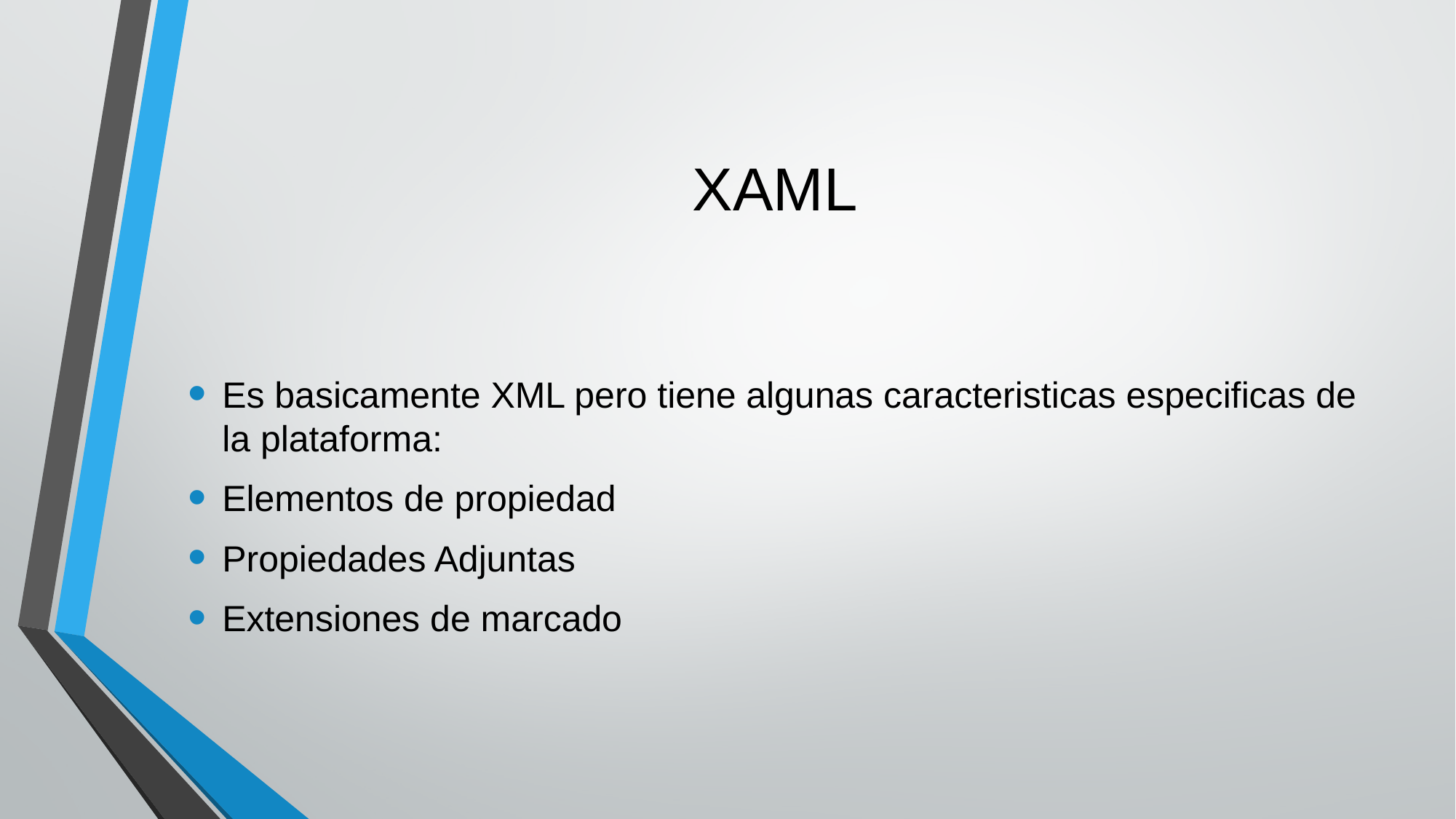

# XAML
Es basicamente XML pero tiene algunas caracteristicas especificas de la plataforma:
Elementos de propiedad
Propiedades Adjuntas
Extensiones de marcado